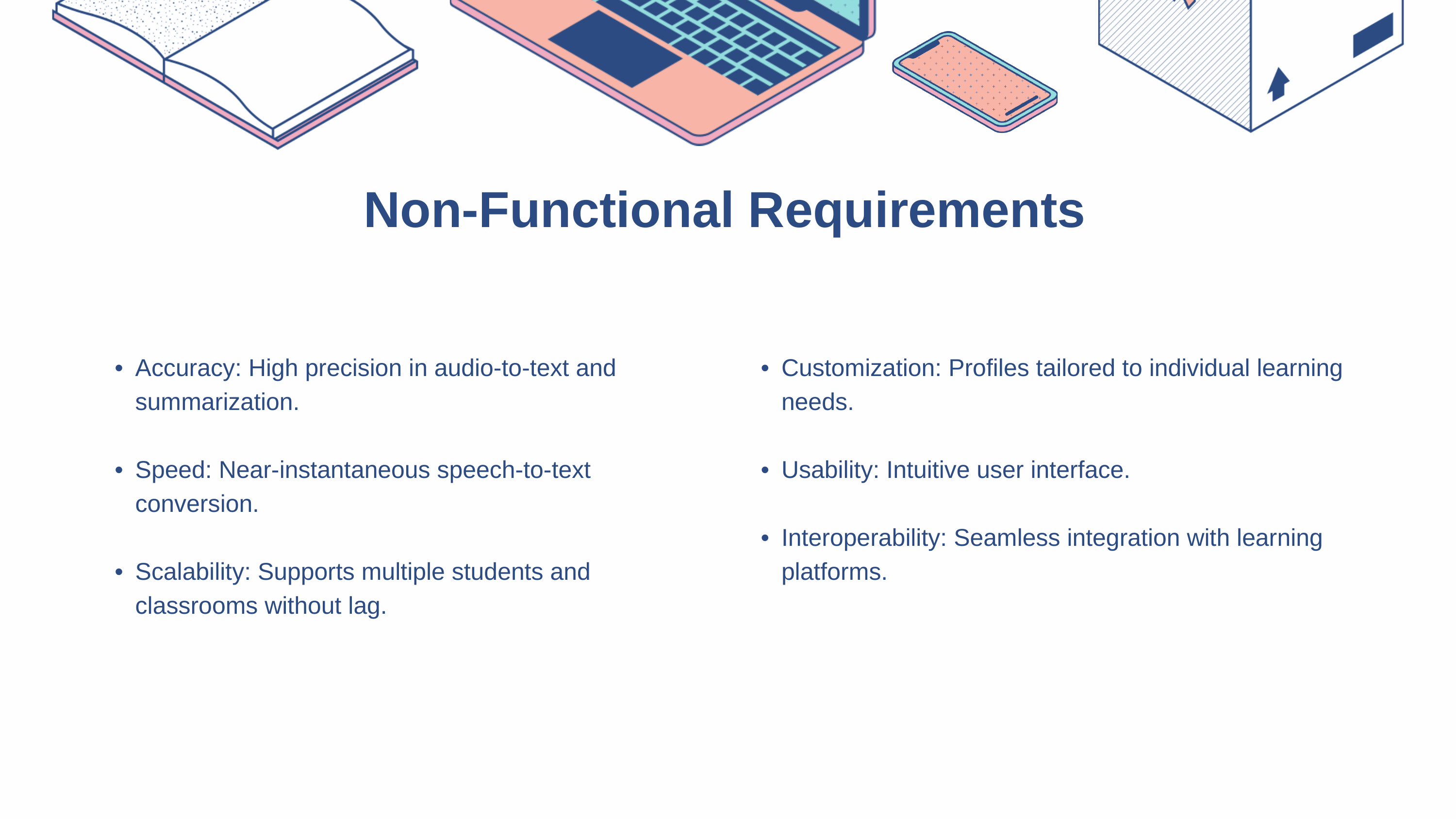

| Non-Functional Requirements |
| --- |
| Accuracy: High precision in audio-to-text and summarization. Speed: Near-instantaneous speech-to-text conversion. Scalability: Supports multiple students and classrooms without lag. | Customization: Profiles tailored to individual learning needs. Usability: Intuitive user interface. Interoperability: Seamless integration with learning platforms. |
| --- | --- |